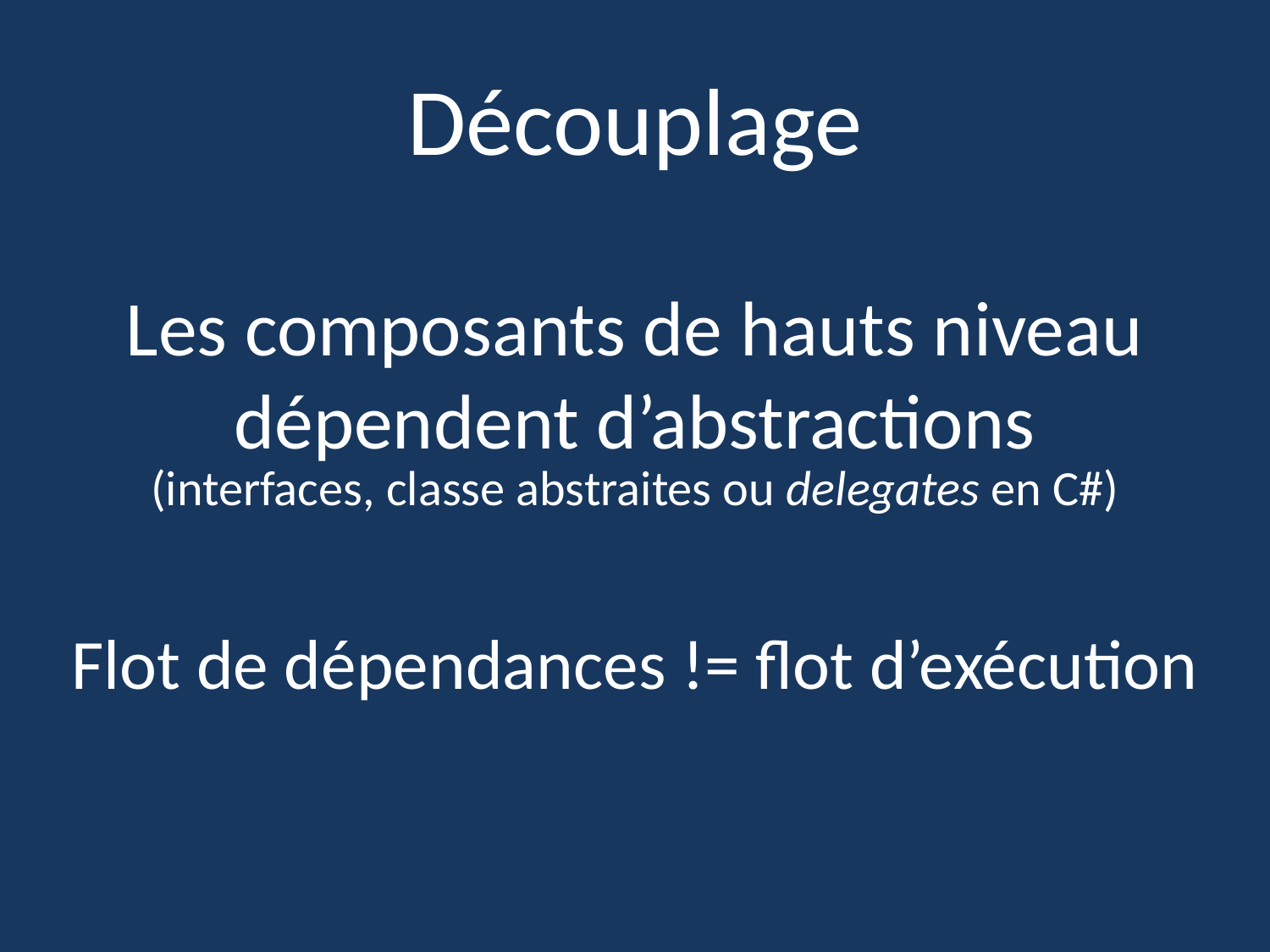

# Découplage
Les composants de hauts niveau dépendent d’abstractions
(interfaces, classe abstraites ou delegates en C#)
Flot de dépendances != flot d’exécution